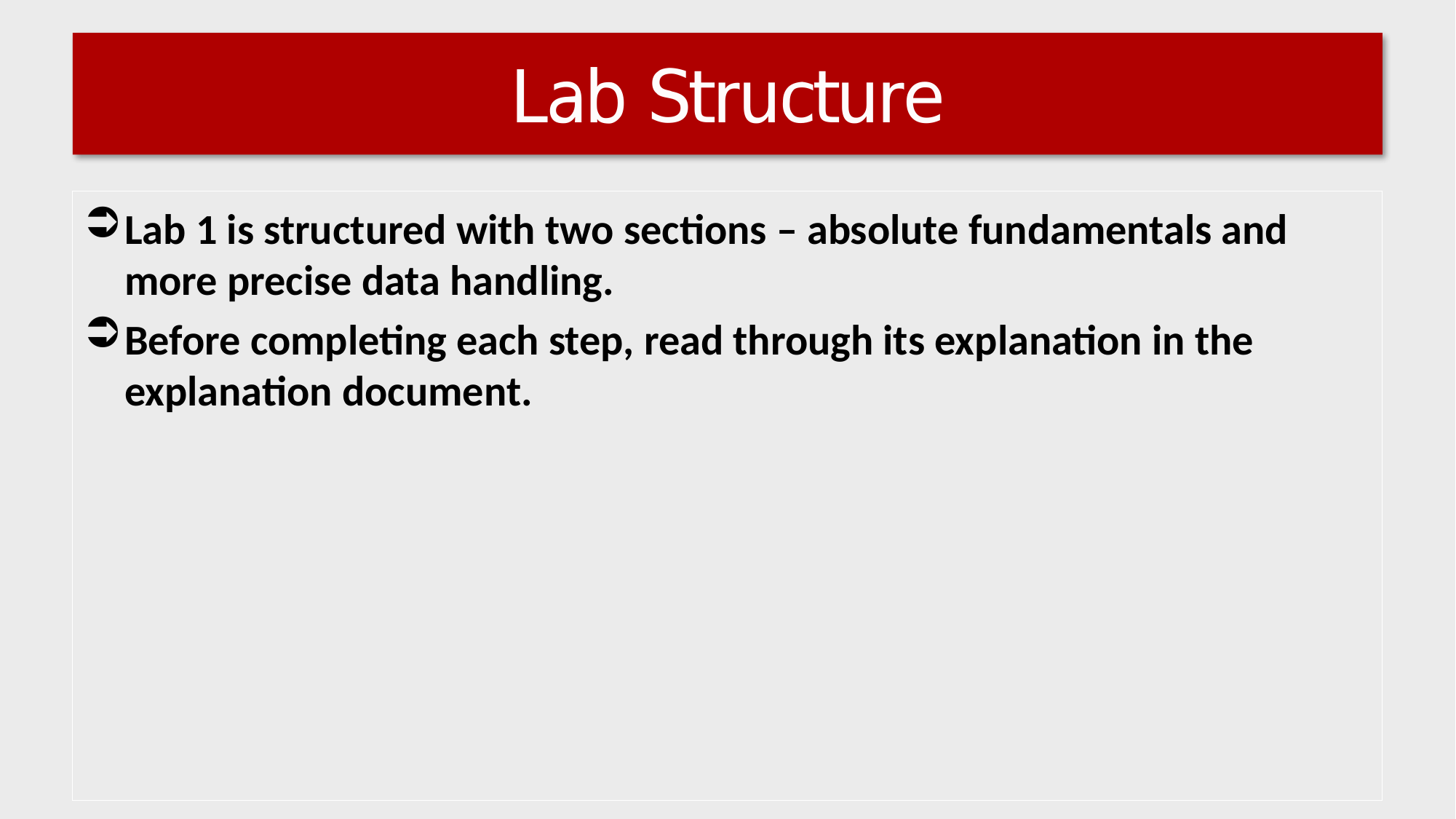

# Lab Structure
Lab 1 is structured with two sections – absolute fundamentals and more precise data handling.
Before completing each step, read through its explanation in the explanation document.